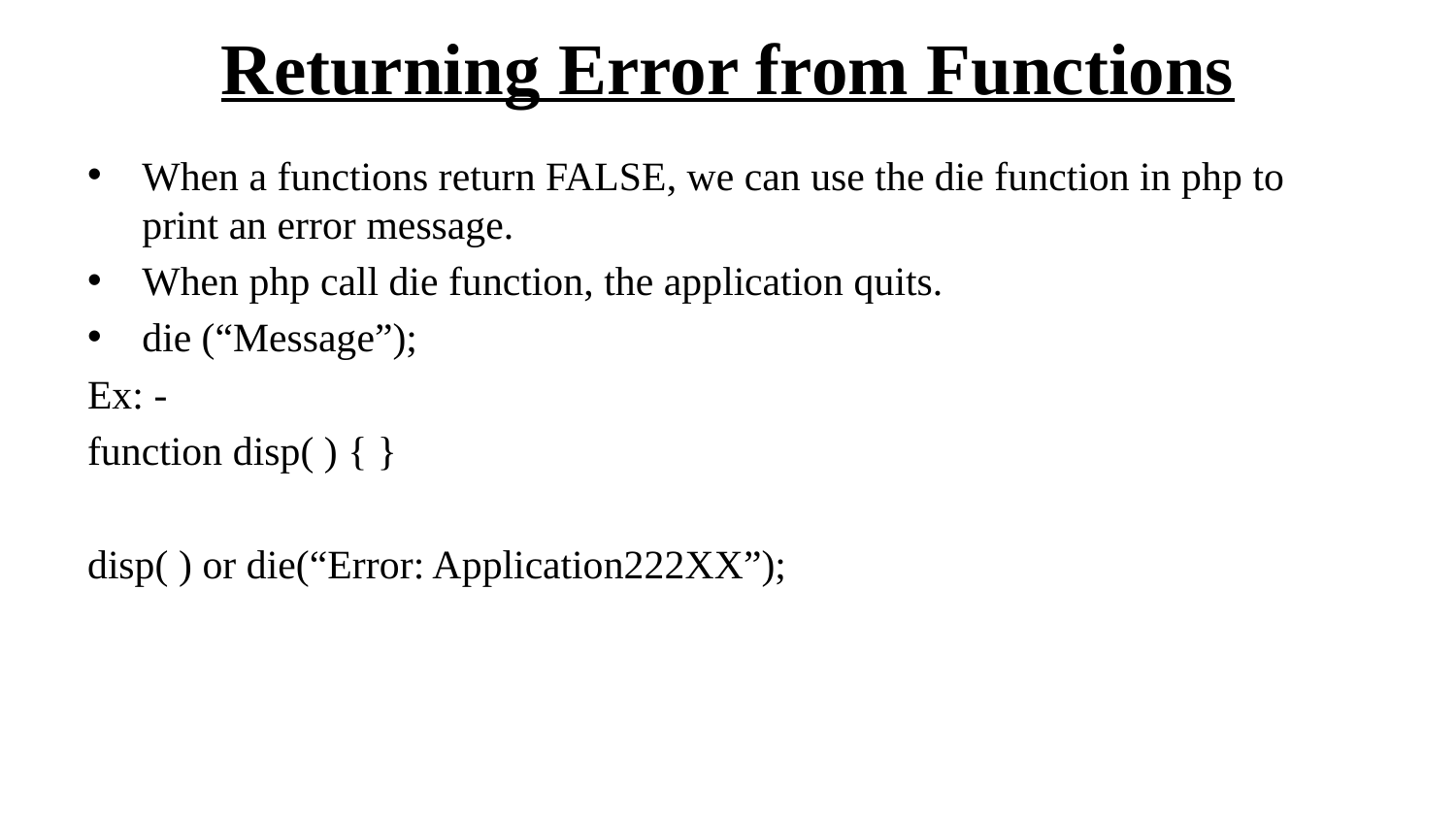

# Returning Error from Functions
When a functions return FALSE, we can use the die function in php to print an error message.
When php call die function, the application quits.
die (“Message”);
Ex: -
function disp( ) { }

disp( ) or die(“Error: Application222XX”);